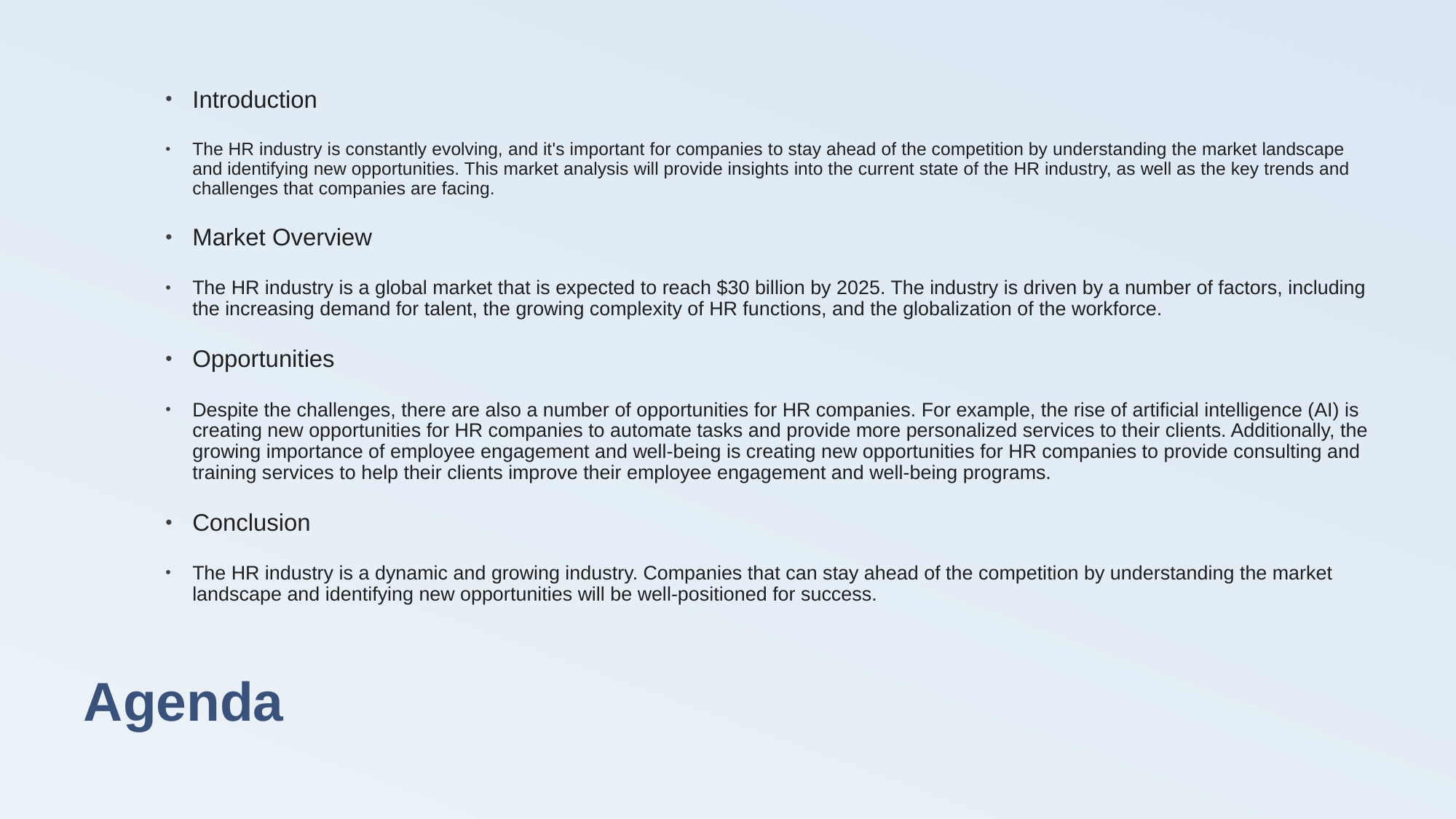

Introduction
The HR industry is constantly evolving, and it's important for companies to stay ahead of the competition by understanding the market landscape and identifying new opportunities. This market analysis will provide insights into the current state of the HR industry, as well as the key trends and challenges that companies are facing.
Market Overview
The HR industry is a global market that is expected to reach $30 billion by 2025. The industry is driven by a number of factors, including the increasing demand for talent, the growing complexity of HR functions, and the globalization of the workforce.
Opportunities
Despite the challenges, there are also a number of opportunities for HR companies. For example, the rise of artificial intelligence (AI) is creating new opportunities for HR companies to automate tasks and provide more personalized services to their clients. Additionally, the growing importance of employee engagement and well-being is creating new opportunities for HR companies to provide consulting and training services to help their clients improve their employee engagement and well-being programs.
Conclusion
The HR industry is a dynamic and growing industry. Companies that can stay ahead of the competition by understanding the market landscape and identifying new opportunities will be well-positioned for success.

# Agenda